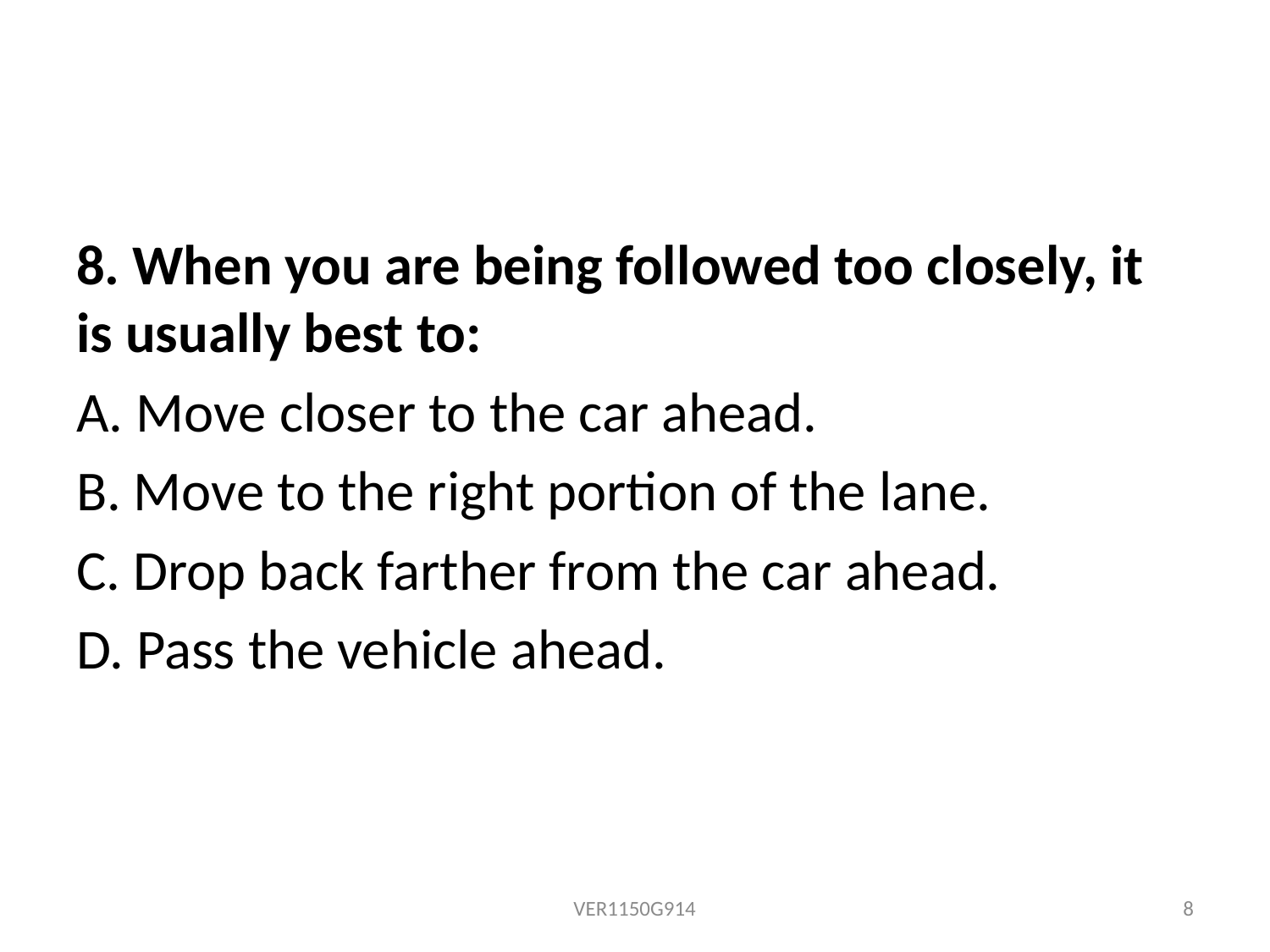

8. When you are being followed too closely, it is usually best to:
A. Move closer to the car ahead.
B. Move to the right portion of the lane.
C. Drop back farther from the car ahead.
D. Pass the vehicle ahead.

VER1150G914
8